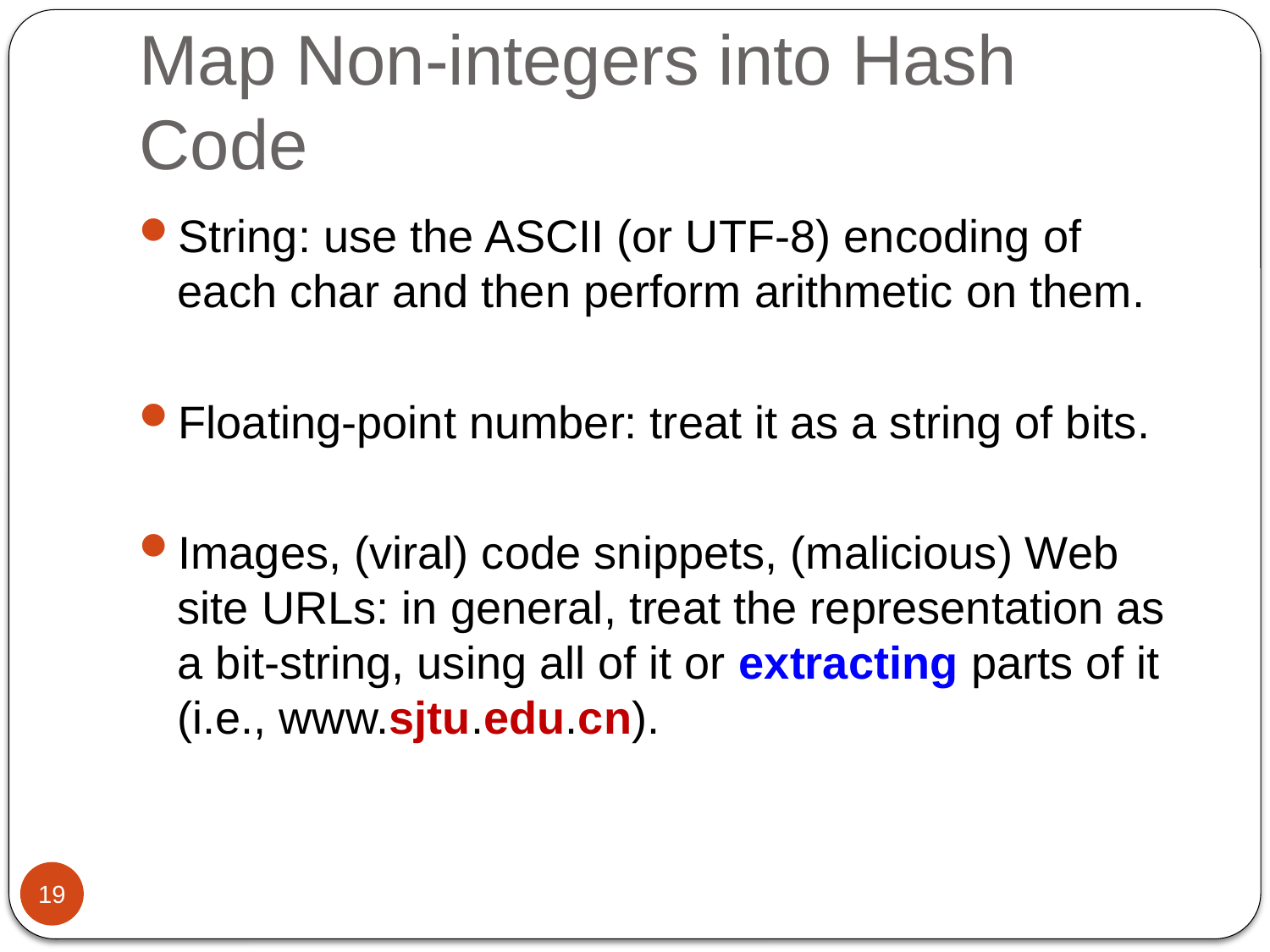

# Map Non-integers into Hash Code
String: use the ASCII (or UTF-8) encoding of each char and then perform arithmetic on them.

Floating-point number: treat it as a string of bits.

Images, (viral) code snippets, (malicious) Web site URLs: in general, treat the representation as a bit-string, using all of it or extracting parts of it (i.e., www.sjtu.edu.cn).
19